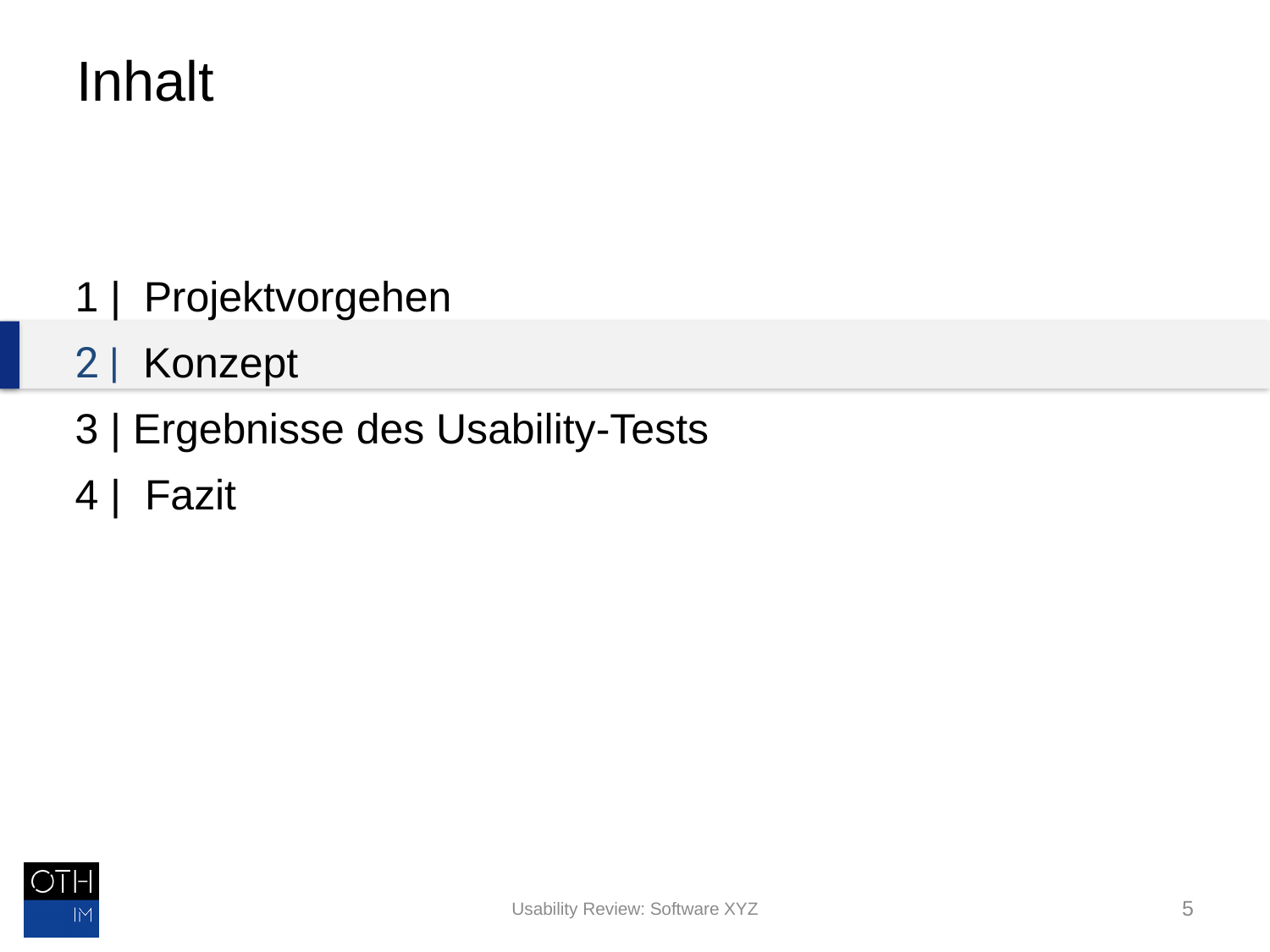

# Inhalt
1 |  Projektvorgehen
2 |  Konzept
3 | Ergebnisse des Usability-Tests
4 |  Fazit

Usability Review: Software XYZ
5